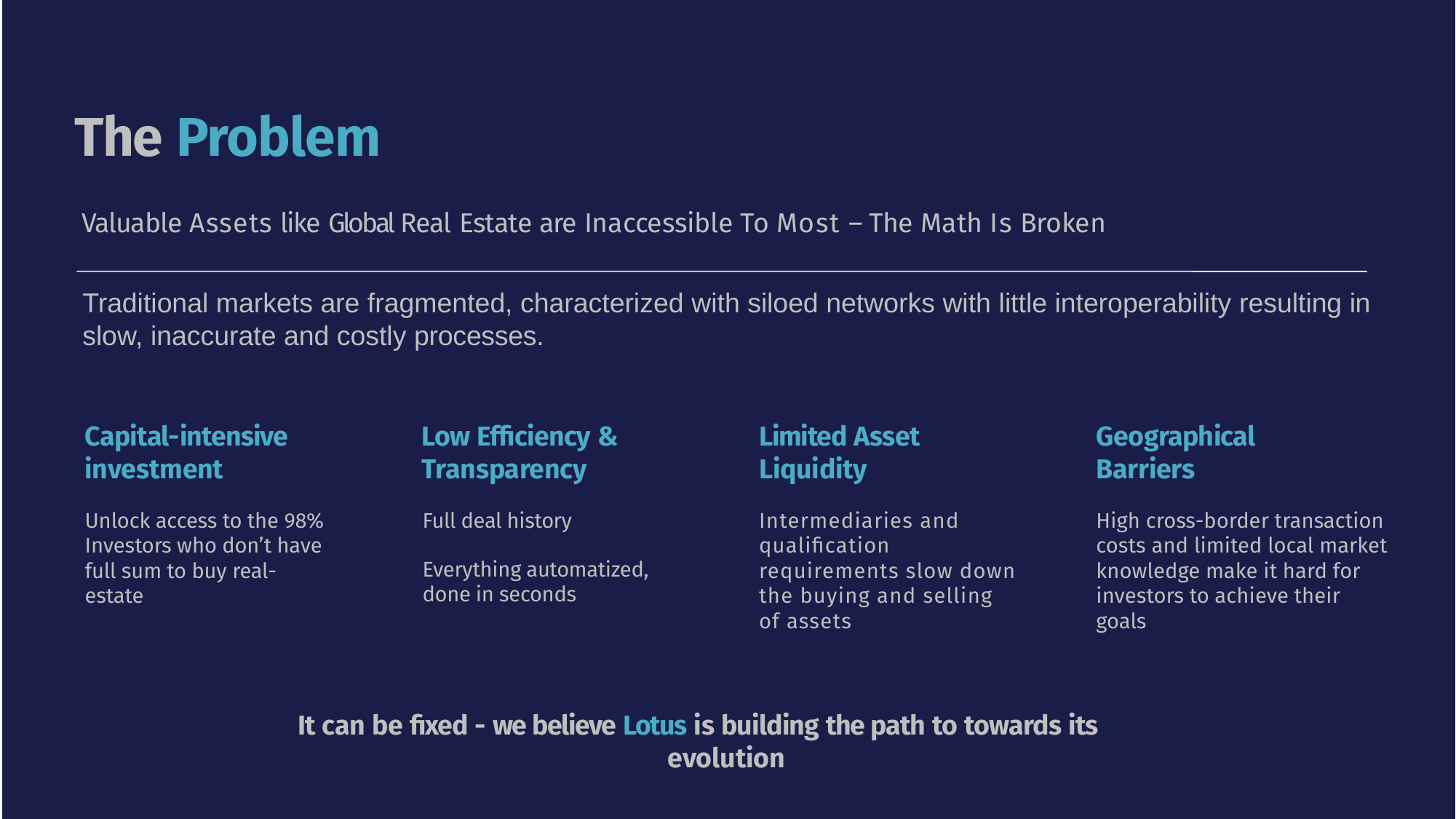

# The Problem
Valuable Assets like Global Real Estate are Inaccessible To Most –The Math Is Broken

Traditional markets are fragmented, characterized with siloed networks with little interoperability resulting in slow, inaccurate and costly processes.

Capital-intensive investment
Unlock access to the 98% Investors who don’t have full sum to buy real-estate
Low Efficiency & Transparency
Full deal history
Everything automatized, done in seconds
Limited Asset Liquidity
Intermediaries and qualification requirements slow down the buying and selling of assets
Geographical Barriers
High cross-border transaction costs and limited local market knowledge make it hard for investors to achieve their goals
It can be fixed - we believe Lotus is building the path to towards its evolution